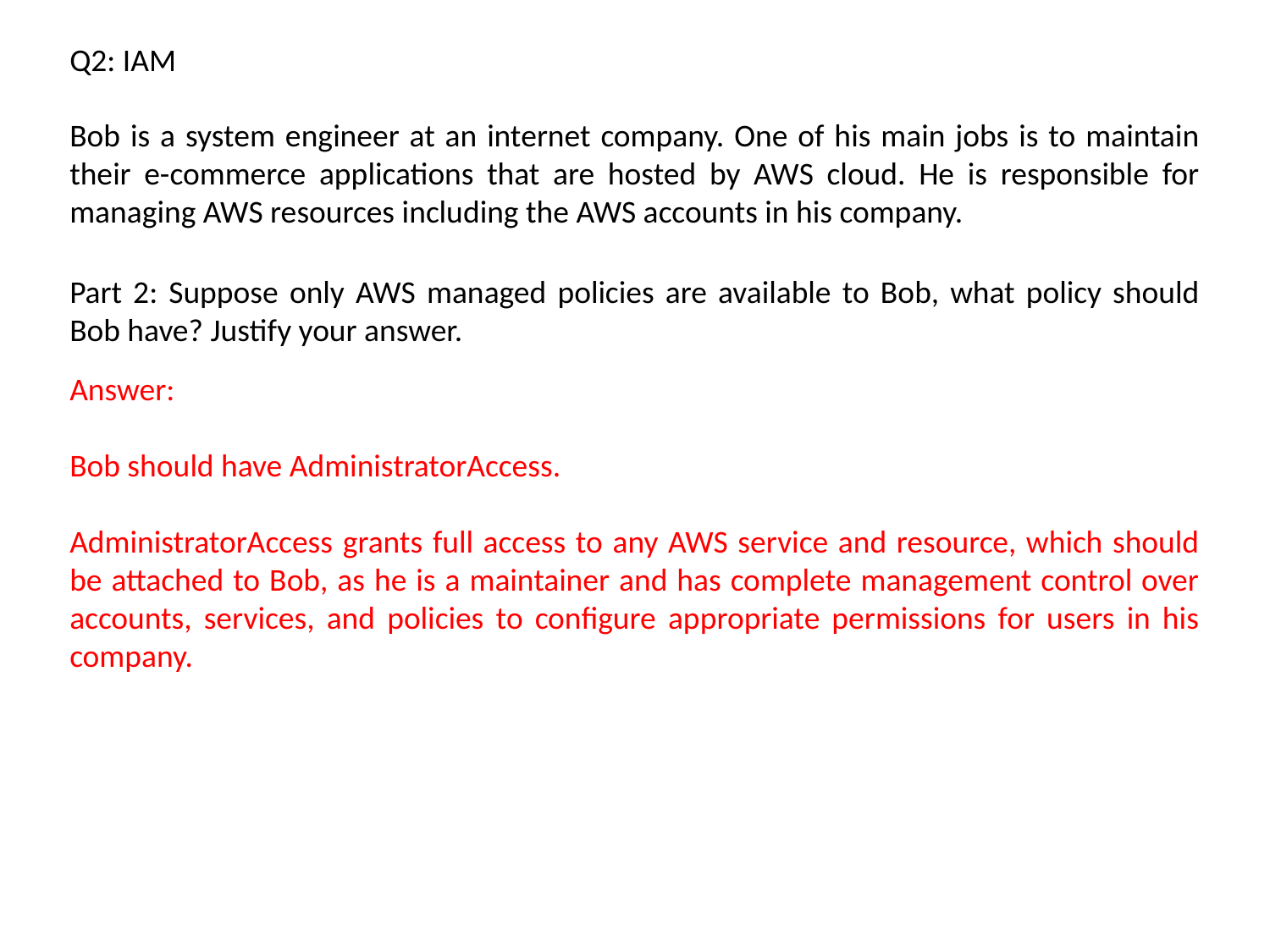

Q2: IAM
Bob is a system engineer at an internet company. One of his main jobs is to maintain their e-commerce applications that are hosted by AWS cloud. He is responsible for managing AWS resources including the AWS accounts in his company.
Part 2: Suppose only AWS managed policies are available to Bob, what policy should Bob have? Justify your answer.
Answer:

Bob should have AdministratorAccess.

AdministratorAccess grants full access to any AWS service and resource, which should be attached to Bob, as he is a maintainer and has complete management control over accounts, services, and policies to configure appropriate permissions for users in his company.